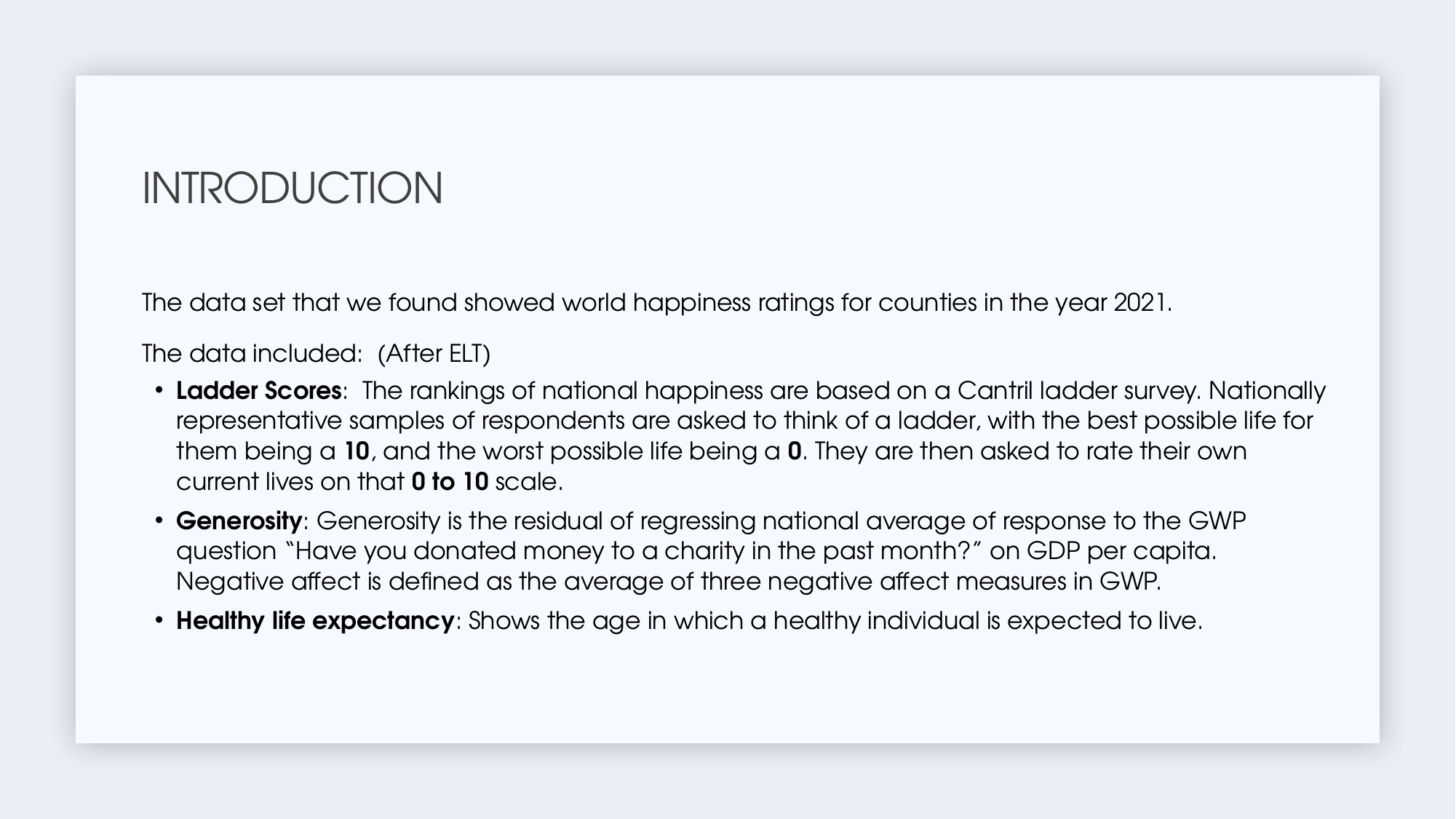

# Introduction
The data set that we found showed world happiness ratings for counties in the year 2021.
The data included:  (After ELT)
Ladder Scores:  The rankings of national happiness are based on a Cantril ladder survey. Nationally representative samples of respondents are asked to think of a ladder, with the best possible life for them being a 10, and the worst possible life being a 0. They are then asked to rate their own current lives on that 0 to 10 scale.
Generosity: Generosity is the residual of regressing national average of response to the GWP question “Have you donated money to a charity in the past month?” on GDP per capita.  Negative affect is defined as the average of three negative affect measures in GWP.
Healthy life expectancy: Shows the age in which a healthy individual is expected to live.